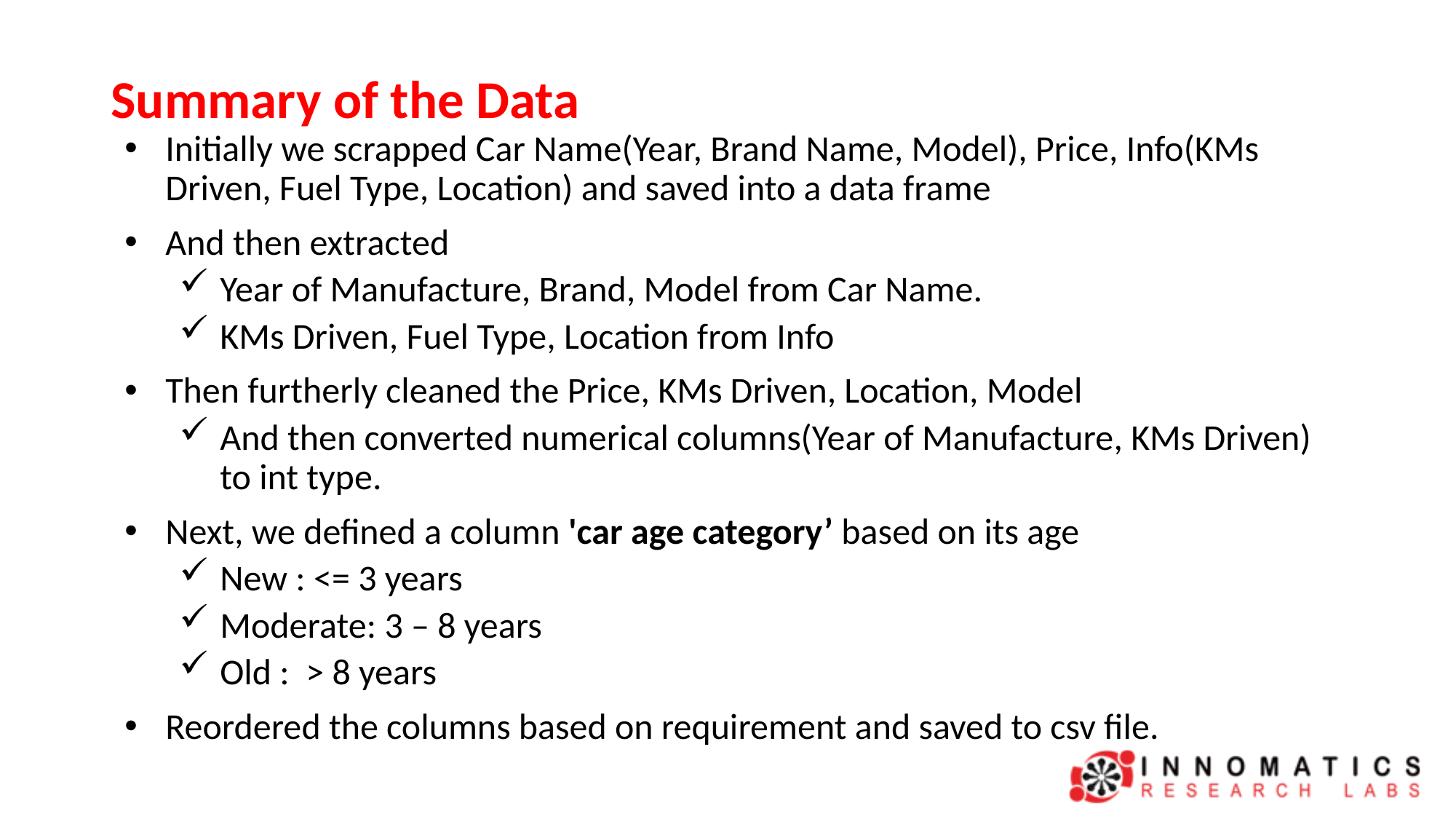

# Summary of the Data
Initially we scrapped Car Name(Year, Brand Name, Model), Price, Info(KMs Driven, Fuel Type, Location) and saved into a data frame
And then extracted
Year of Manufacture, Brand, Model from Car Name.
KMs Driven, Fuel Type, Location from Info
Then furtherly cleaned the Price, KMs Driven, Location, Model
And then converted numerical columns(Year of Manufacture, KMs Driven) to int type.
Next, we defined a column 'car age category’ based on its age
New : <= 3 years
Moderate: 3 – 8 years
Old :  > 8 years
Reordered the columns based on requirement and saved to csv file.